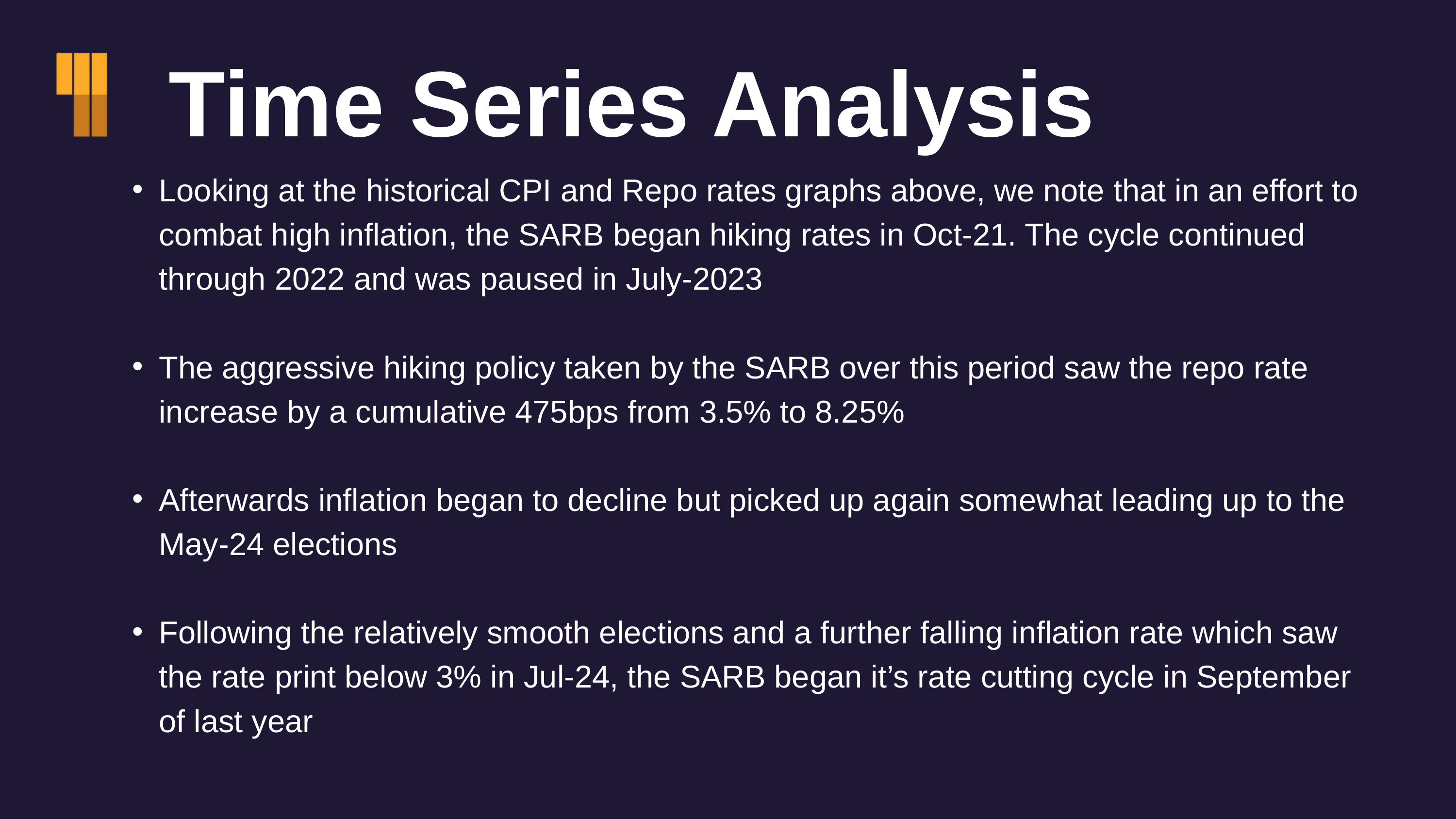

Time Series Analysis

Looking at the historical CPI and Repo rates graphs above, we note that in an effort to combat high inflation, the SARB began hiking rates in Oct-21. The cycle continued through 2022 and was paused in July-2023

The aggressive hiking policy taken by the SARB over this period saw the repo rate increase by a cumulative 475bps from 3.5% to 8.25%

Afterwards inflation began to decline but picked up again somewhat leading up to the May-24 elections

Following the relatively smooth elections and a further falling inflation rate which saw the rate print below 3% in Jul-24, the SARB began it’s rate cutting cycle in September of last year